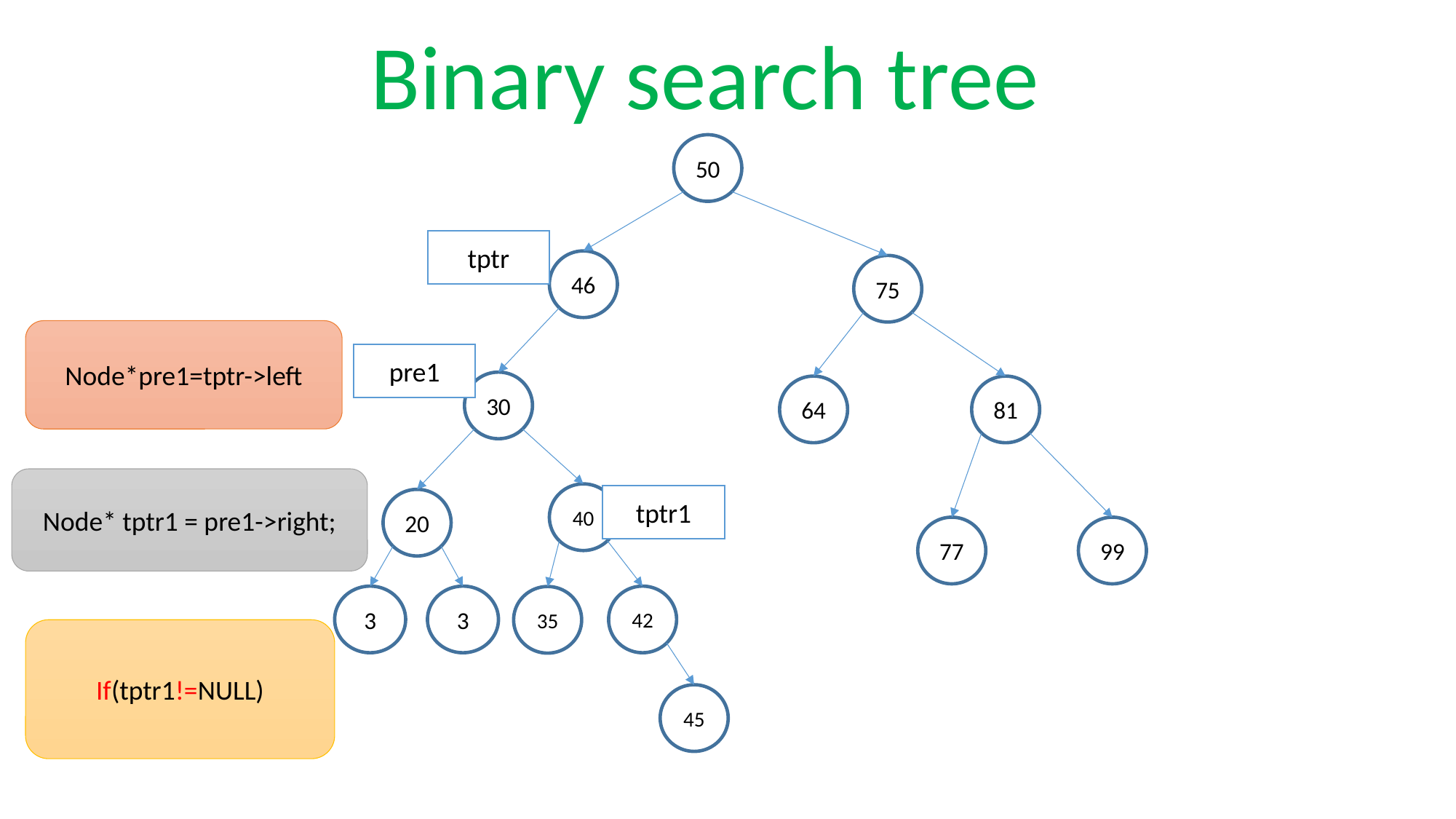

# Binary search tree
50

tptr

46
75
Node*pre1=tptr->left
pre1
30
64
81
Node* tptr1 = pre1->right;
40
tptr1
20
77
99
3
42
3
35
If(tptr1!=NULL)
45